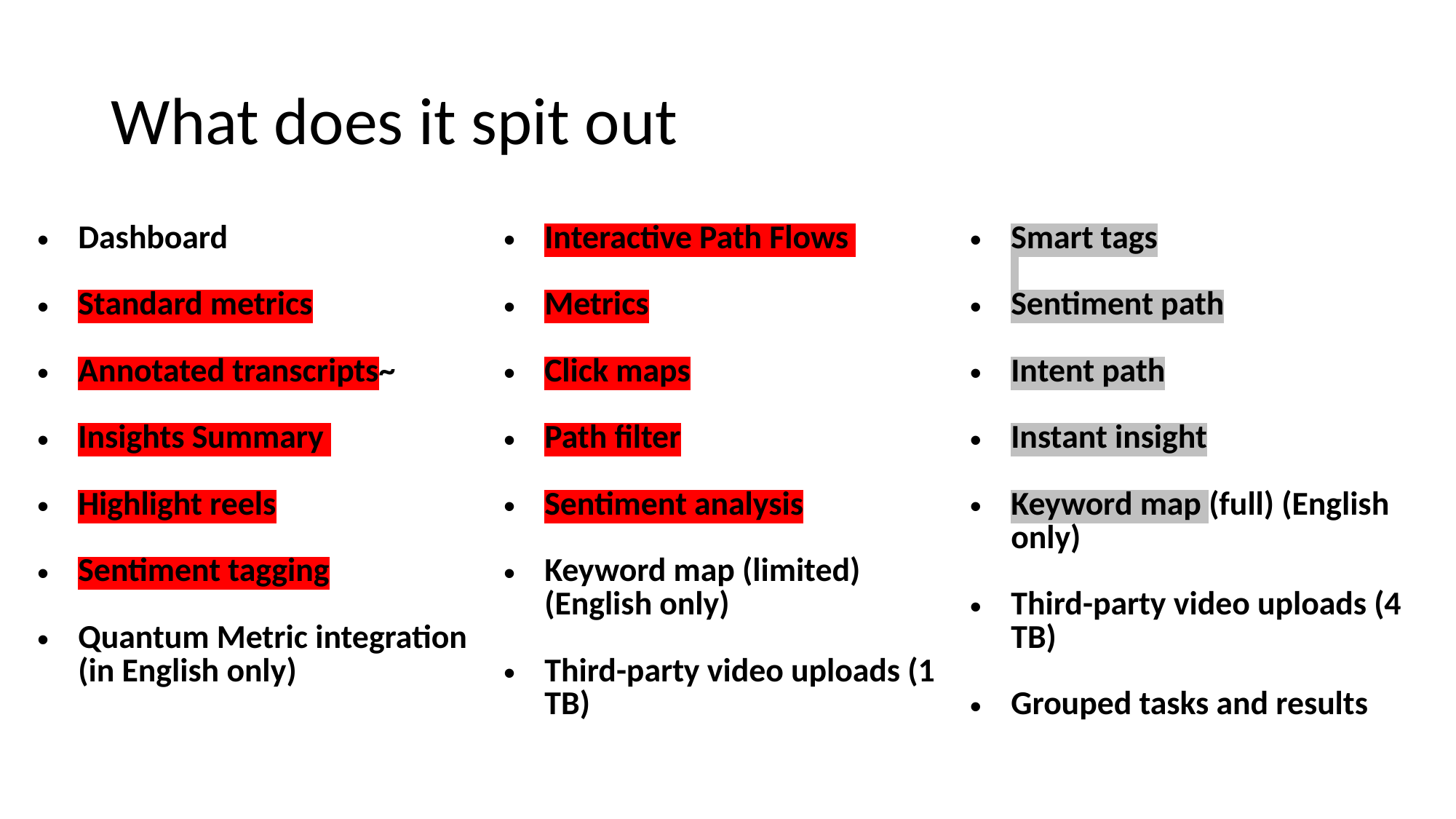

# What does it spit out
| Dashboard Standard metrics Annotated transcripts~ Insights Summary Highlight reels Sentiment tagging Quantum Metric integration (in English only) | Interactive Path Flows Metrics Click maps Path filter Sentiment analysis Keyword map (limited) (English only) Third-party video uploads (1 TB) | Smart tags Sentiment path Intent path Instant insight Keyword map (full) (English only) Third-party video uploads (4 TB) Grouped tasks and results |
| --- | --- | --- |